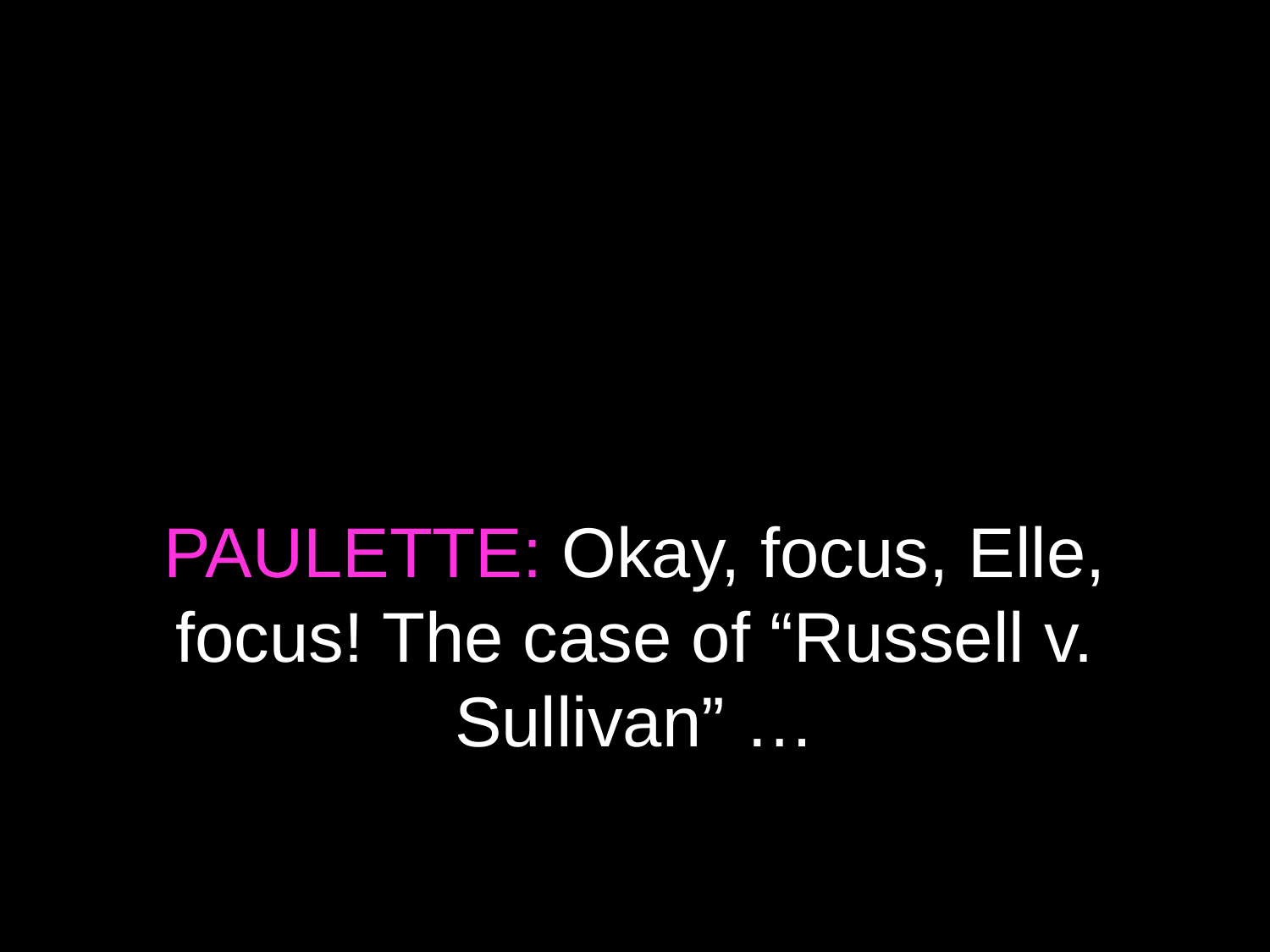

# PAULETTE: Okay, focus, Elle, focus! The case of “Russell v. Sullivan” …